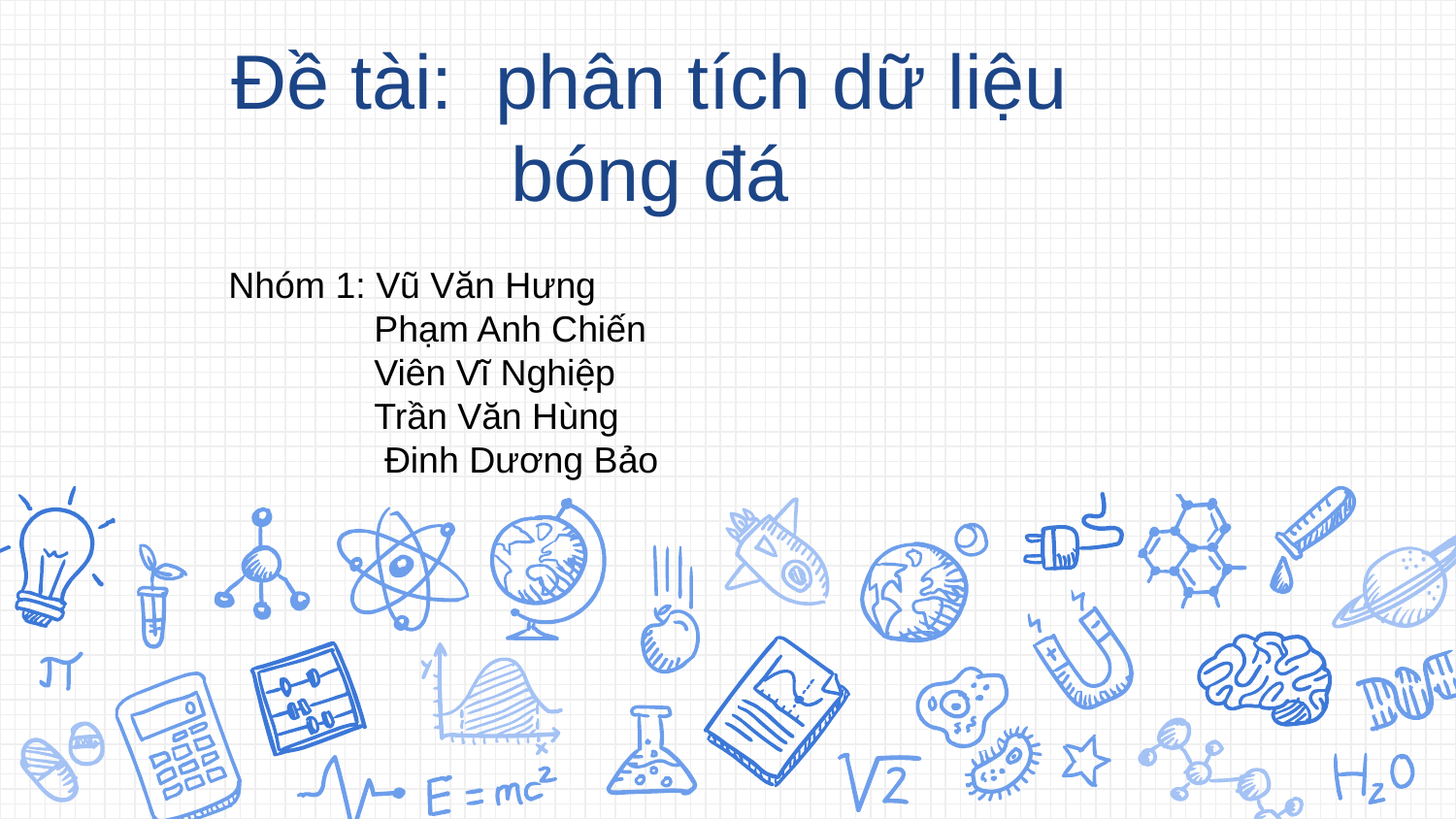

# Đề tài:  phân tích dữ liệu bóng đá
Nhóm 1: Vũ Văn Hưng
	Phạm Anh Chiến
	Viên Vĩ Nghiệp
	Trần Văn Hùng
	 Đinh Dương Bảo